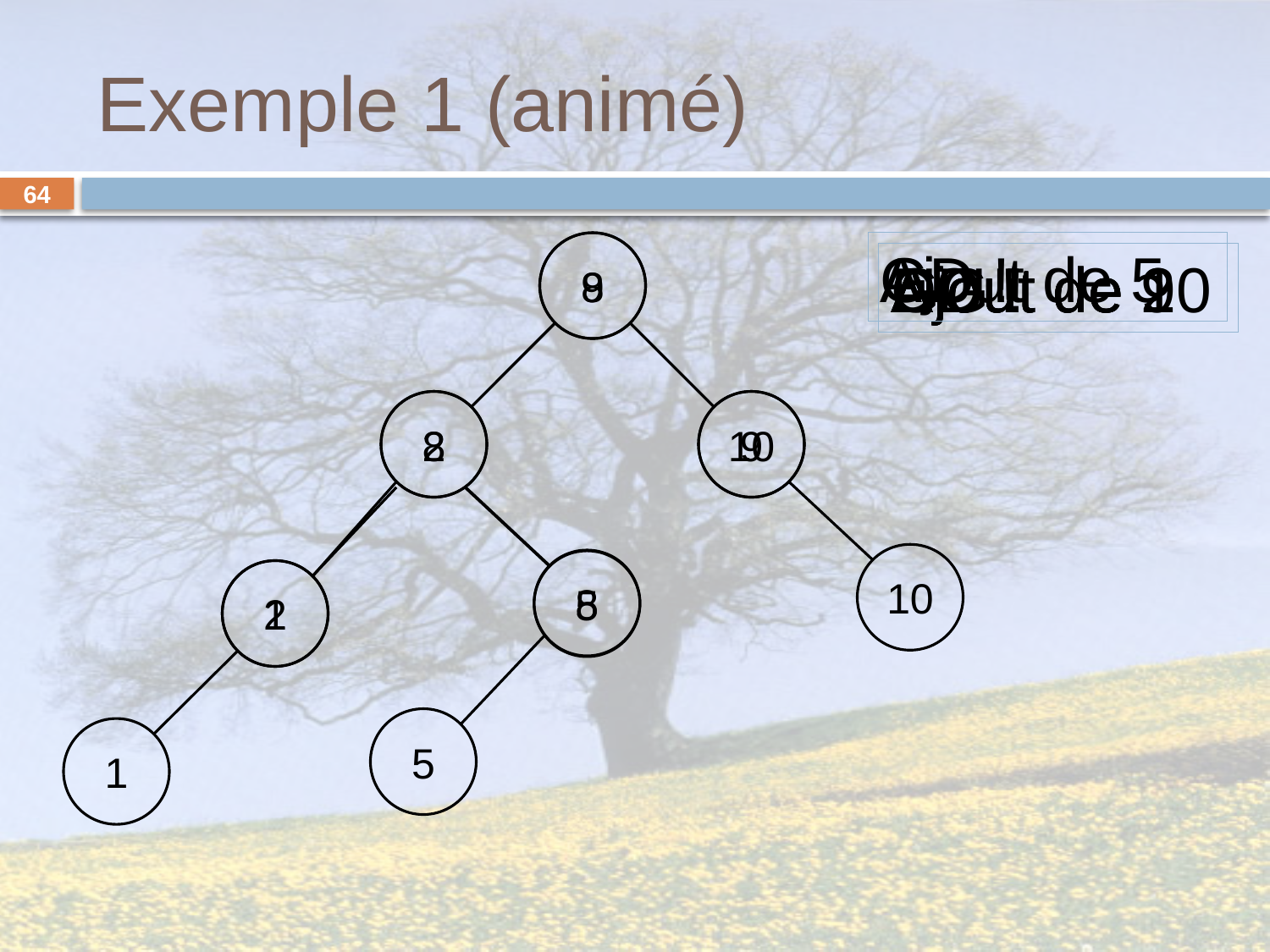

# Exemple 1 (animé)
64
8
9
Ajout de 5
GD !
Ajout de 9
Ajout de 10
DD !
Ajout de 2
Ajout de 1
GG !
8
2
9
10
10
2
1
8
5
5
1